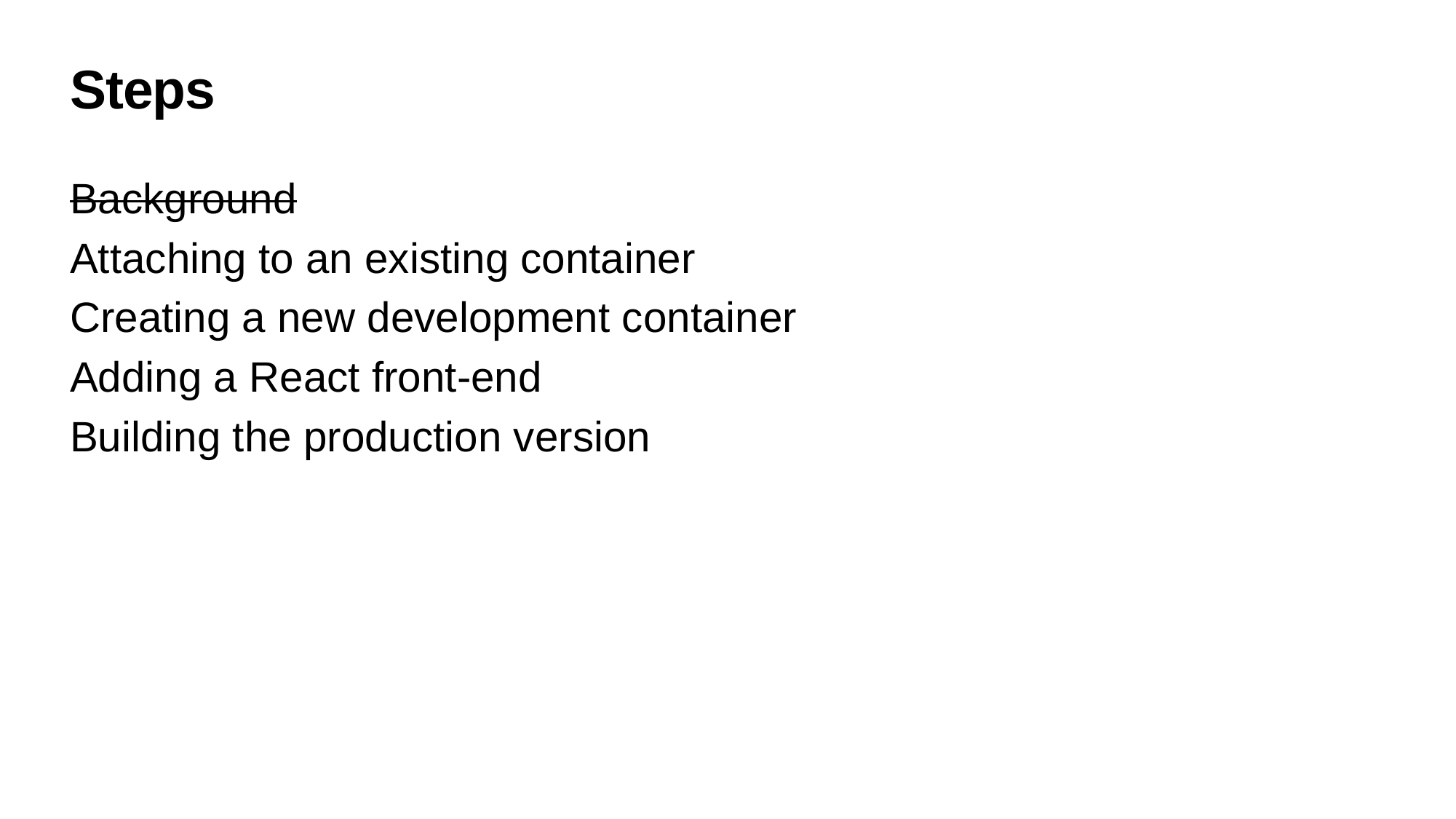

# Steps
Background
Attaching to an existing container
Creating a new development container
Adding a React front-end
Building the production version